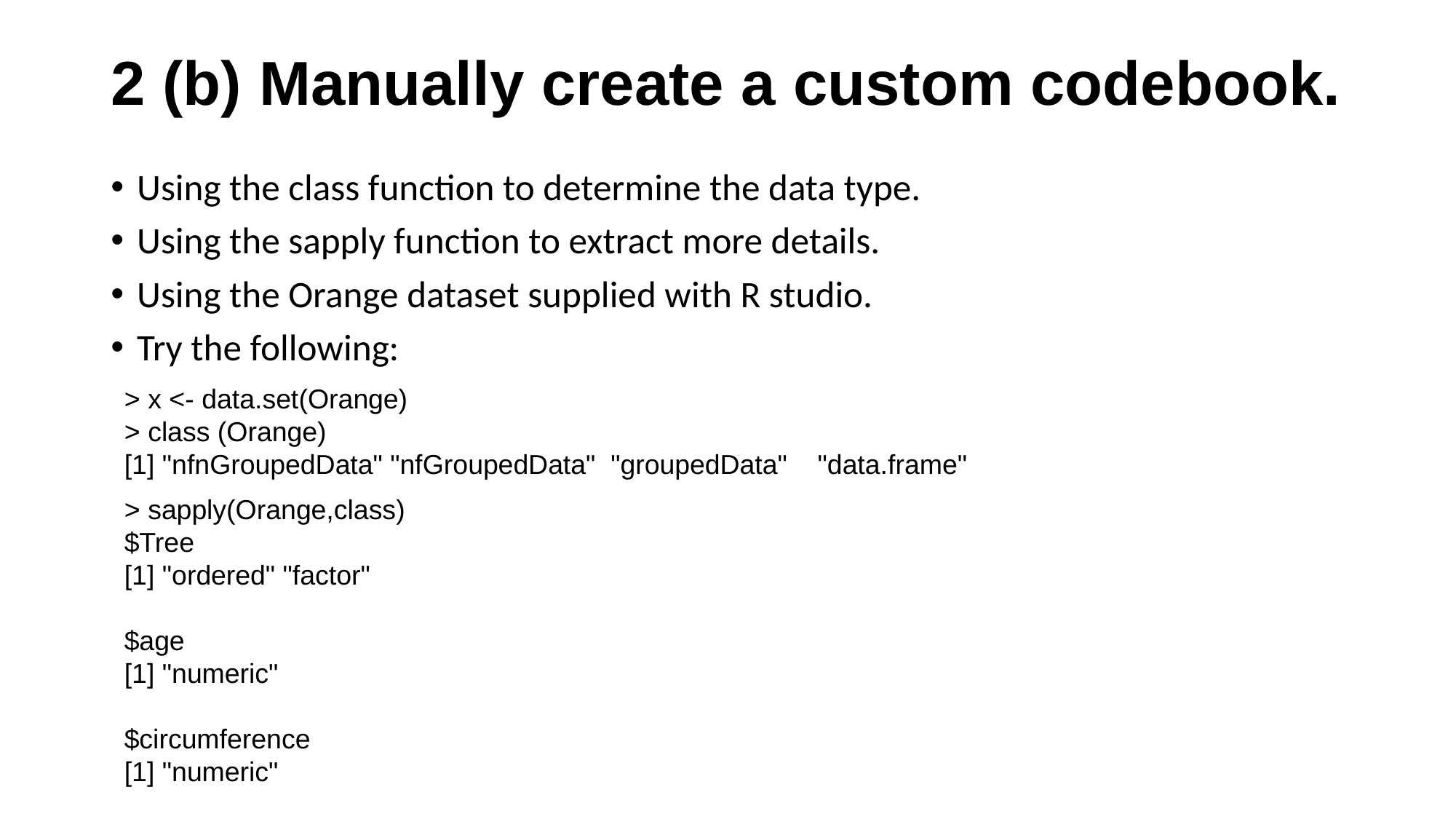

# 2 (b) Manually create a custom codebook.
Using the class function to determine the data type.
Using the sapply function to extract more details.
Using the Orange dataset supplied with R studio.
Try the following:
> x <- data.set(Orange)
> class (Orange)
[1] "nfnGroupedData" "nfGroupedData"  "groupedData"    "data.frame"
> sapply(Orange,class)
$Tree
[1] "ordered" "factor"

$age
[1] "numeric"

$circumference
[1] "numeric"